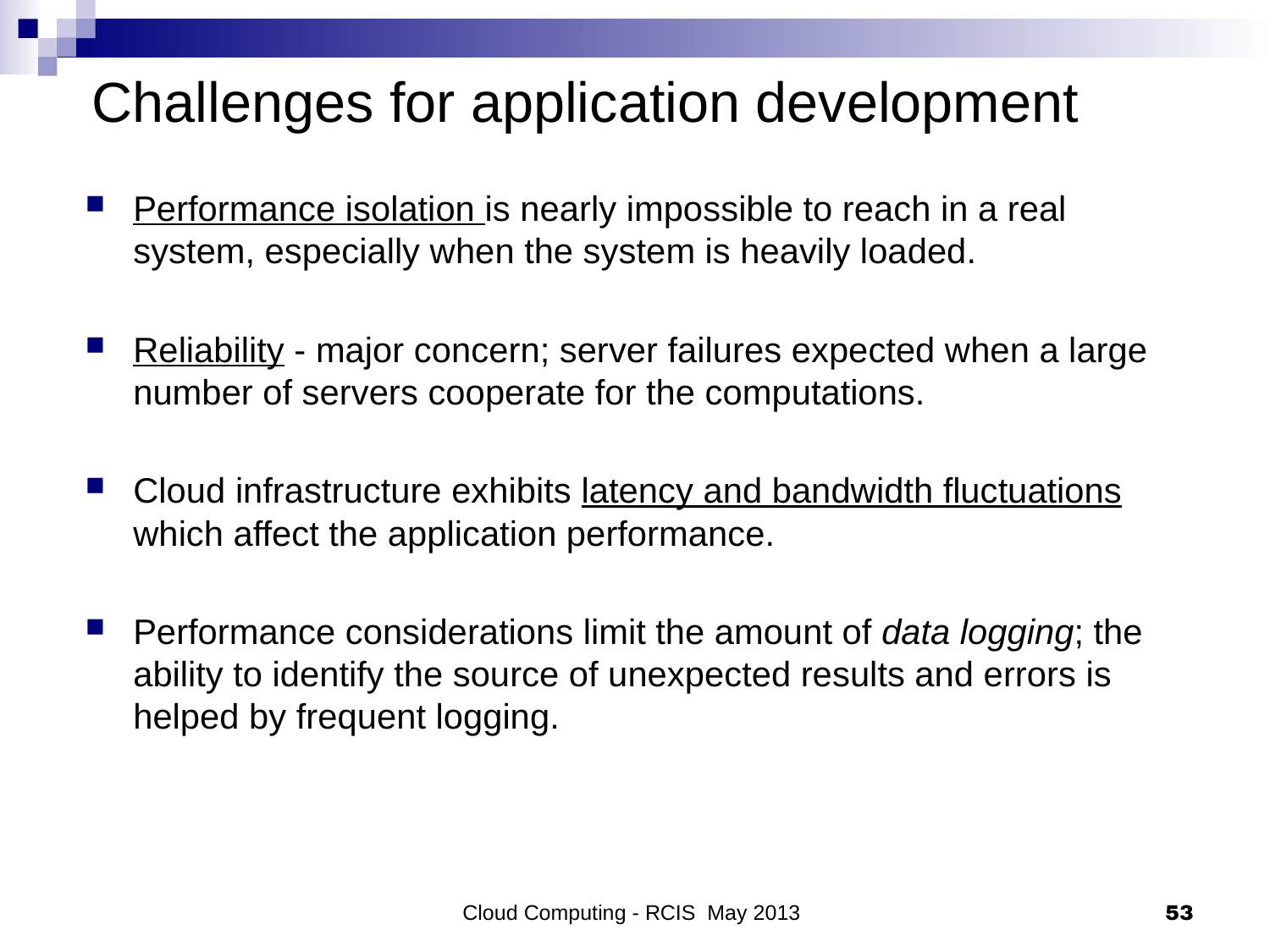

# Challenges for application development
Performance isolation is nearly impossible to reach in a real system, especially when the system is heavily loaded.

Reliability - major concern; server failures expected when a large number of servers cooperate for the computations.

Cloud infrastructure exhibits latency and bandwidth fluctuations which affect the application performance.

Performance considerations limit the amount of data logging; the ability to identify the source of unexpected results and errors is helped by frequent logging.
Cloud Computing - RCIS  May 2013
53